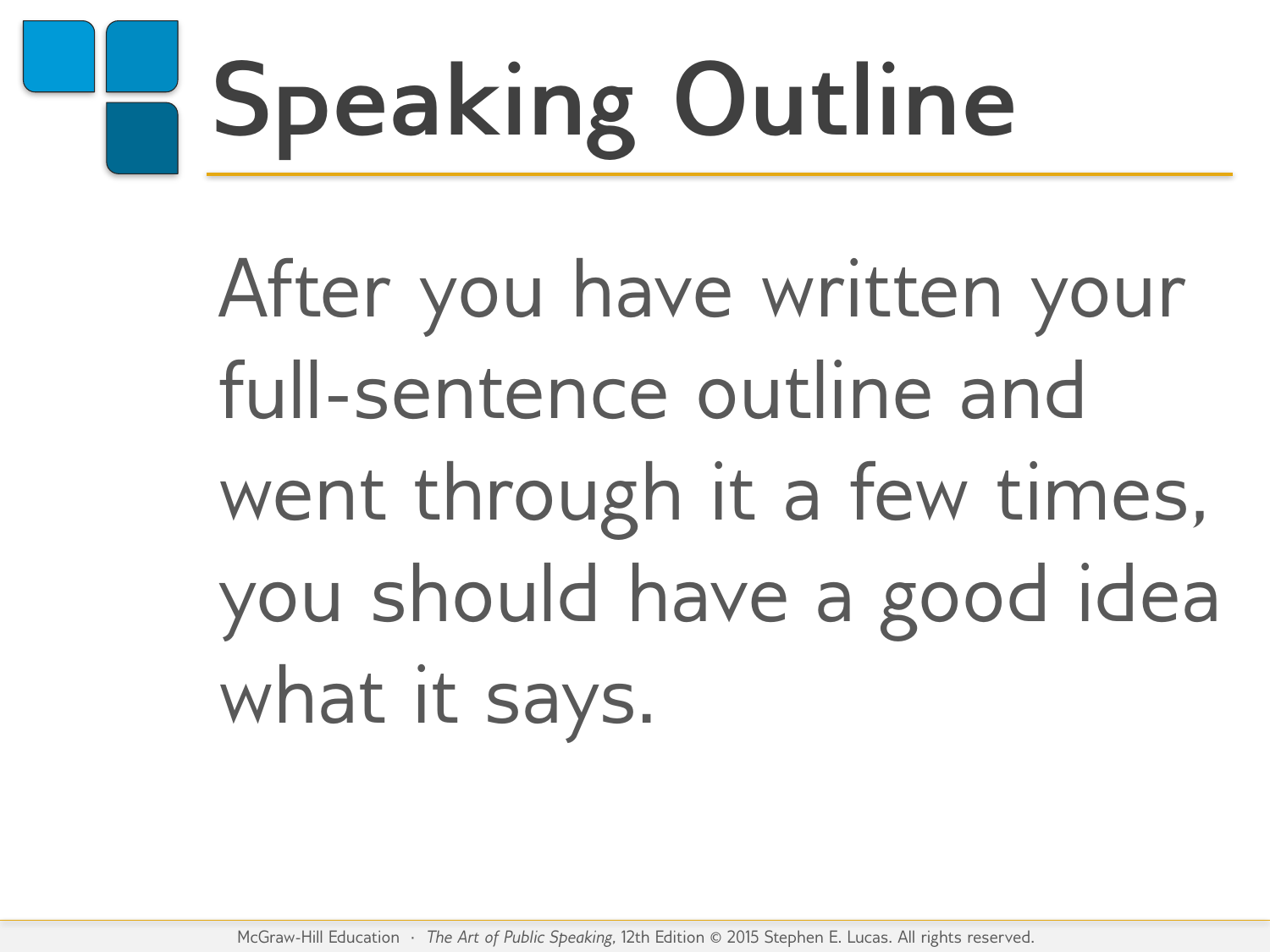

# Speaking Outline
After you have written your full-sentence outline and went through it a few times, you should have a good idea what it says.